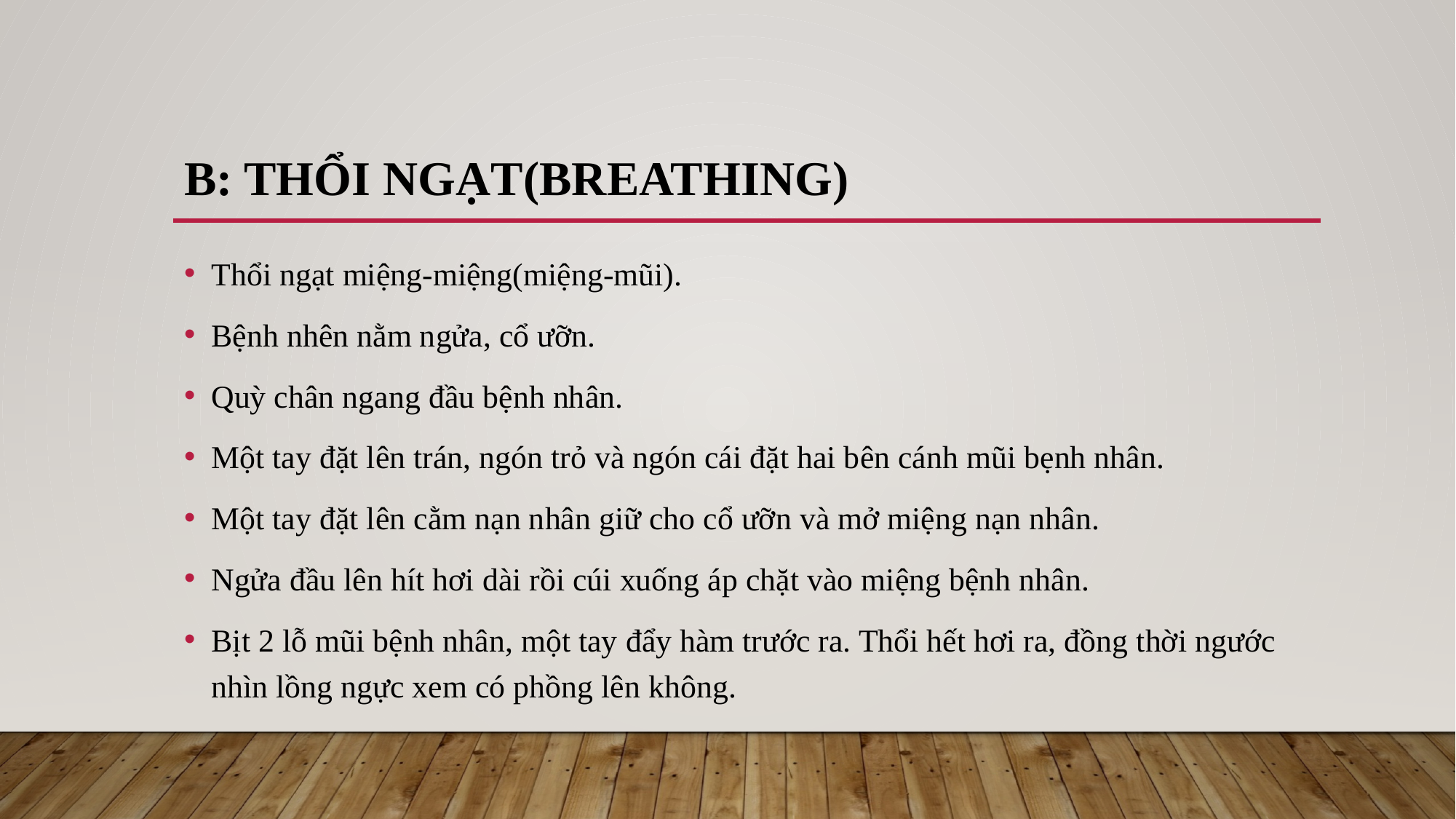

# B: thổi ngạt(Breathing)
Thổi ngạt miệng-miệng(miệng-mũi).
Bệnh nhên nằm ngửa, cổ ưỡn.
Quỳ chân ngang đầu bệnh nhân.
Một tay đặt lên trán, ngón trỏ và ngón cái đặt hai bên cánh mũi bẹnh nhân.
Một tay đặt lên cằm nạn nhân giữ cho cổ ưỡn và mở miệng nạn nhân.
Ngửa đầu lên hít hơi dài rồi cúi xuống áp chặt vào miệng bệnh nhân.
Bịt 2 lỗ mũi bệnh nhân, một tay đẩy hàm trước ra. Thổi hết hơi ra, đồng thời ngước nhìn lồng ngực xem có phồng lên không.